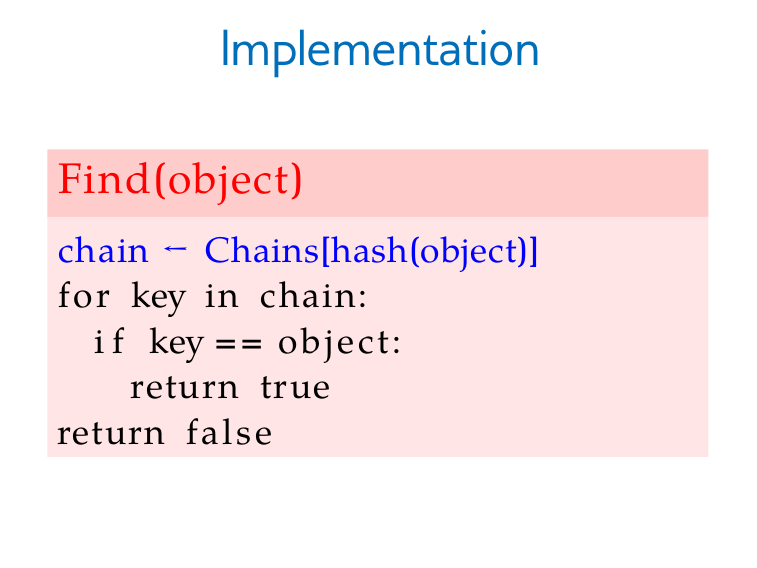

# Implementation
Find(object)
chain ← Chains[hash(object)] for key in chain:
if key == object: return true
return false